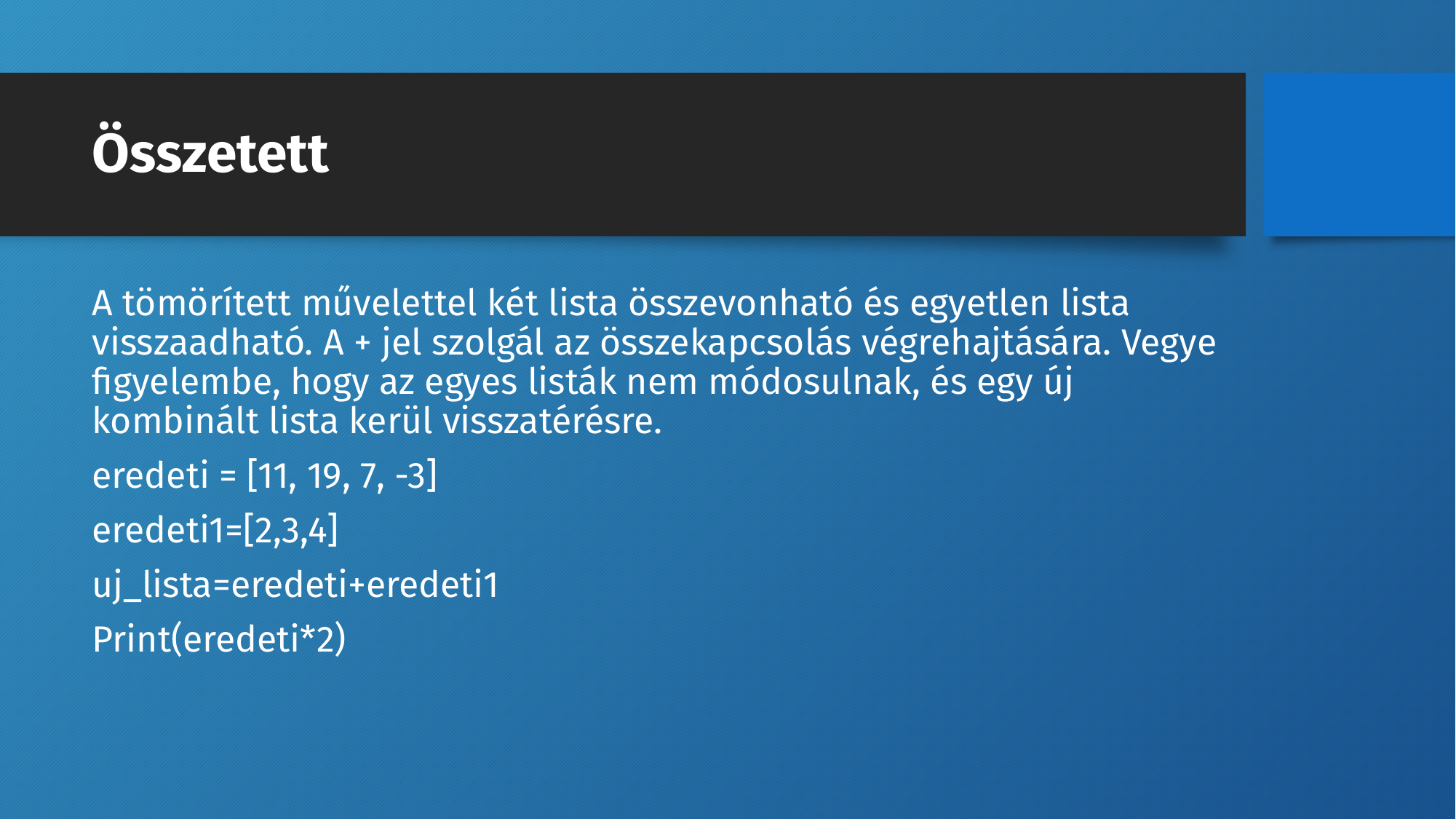

# Összetett
A tömörített művelettel két lista összevonható és egyetlen lista visszaadható. A + jel szolgál az összekapcsolás végrehajtására. Vegye figyelembe, hogy az egyes listák nem módosulnak, és egy új kombinált lista kerül visszatérésre.
eredeti = [11, 19, 7, -3]
eredeti1=[2,3,4]
uj_lista=eredeti+eredeti1
Print(eredeti*2)